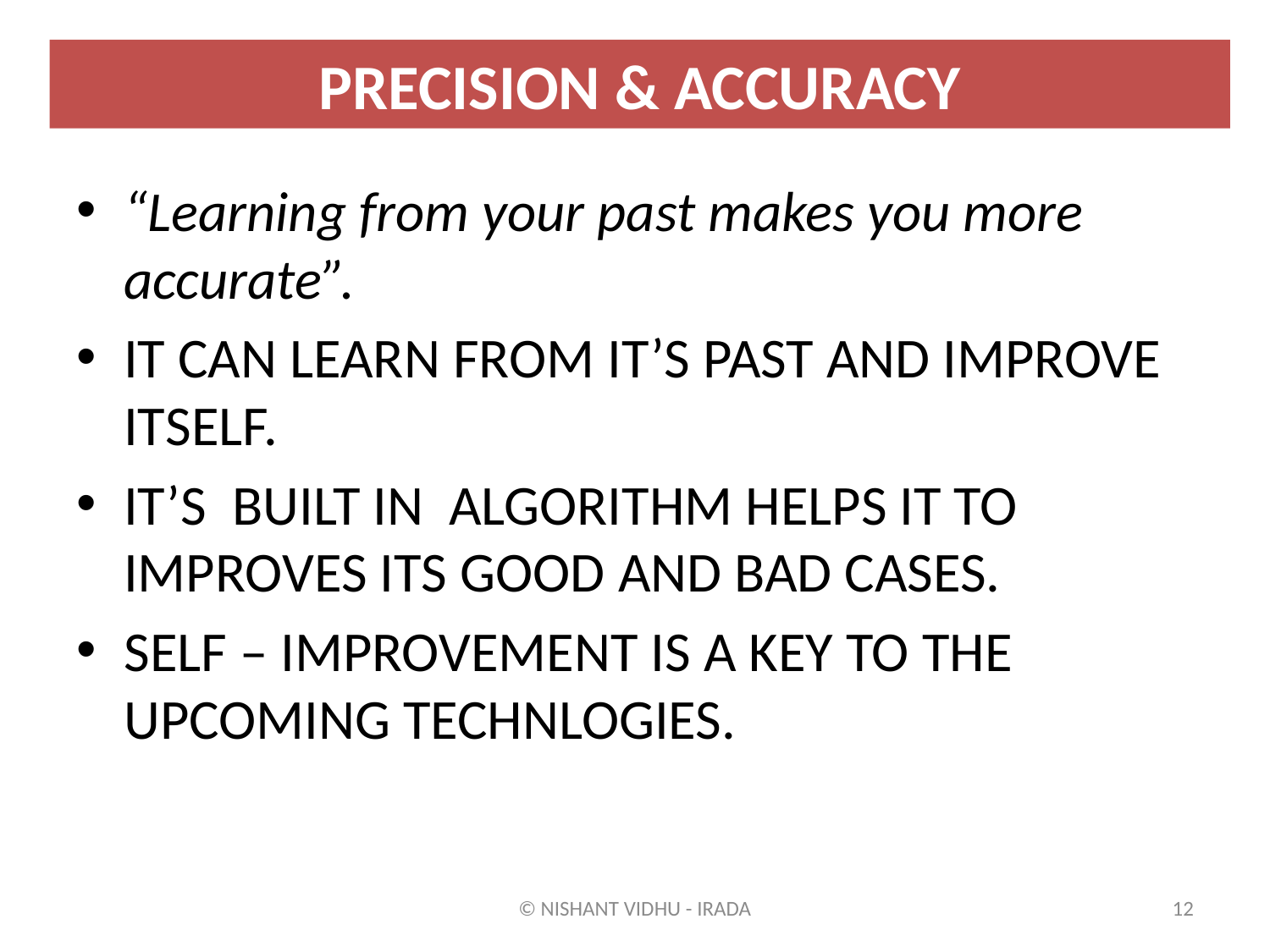

PRECISION & ACCURACY
“Learning from your past makes you more accurate”.
IT CAN LEARN FROM IT’S PAST AND IMPROVE ITSELF.
IT’S  BUILT IN  ALGORITHM HELPS IT TO IMPROVES ITS GOOD AND BAD CASES.
SELF – IMPROVEMENT IS A KEY TO THE UPCOMING TECHNLOGIES.
© NISHANT VIDHU - IRADA
12